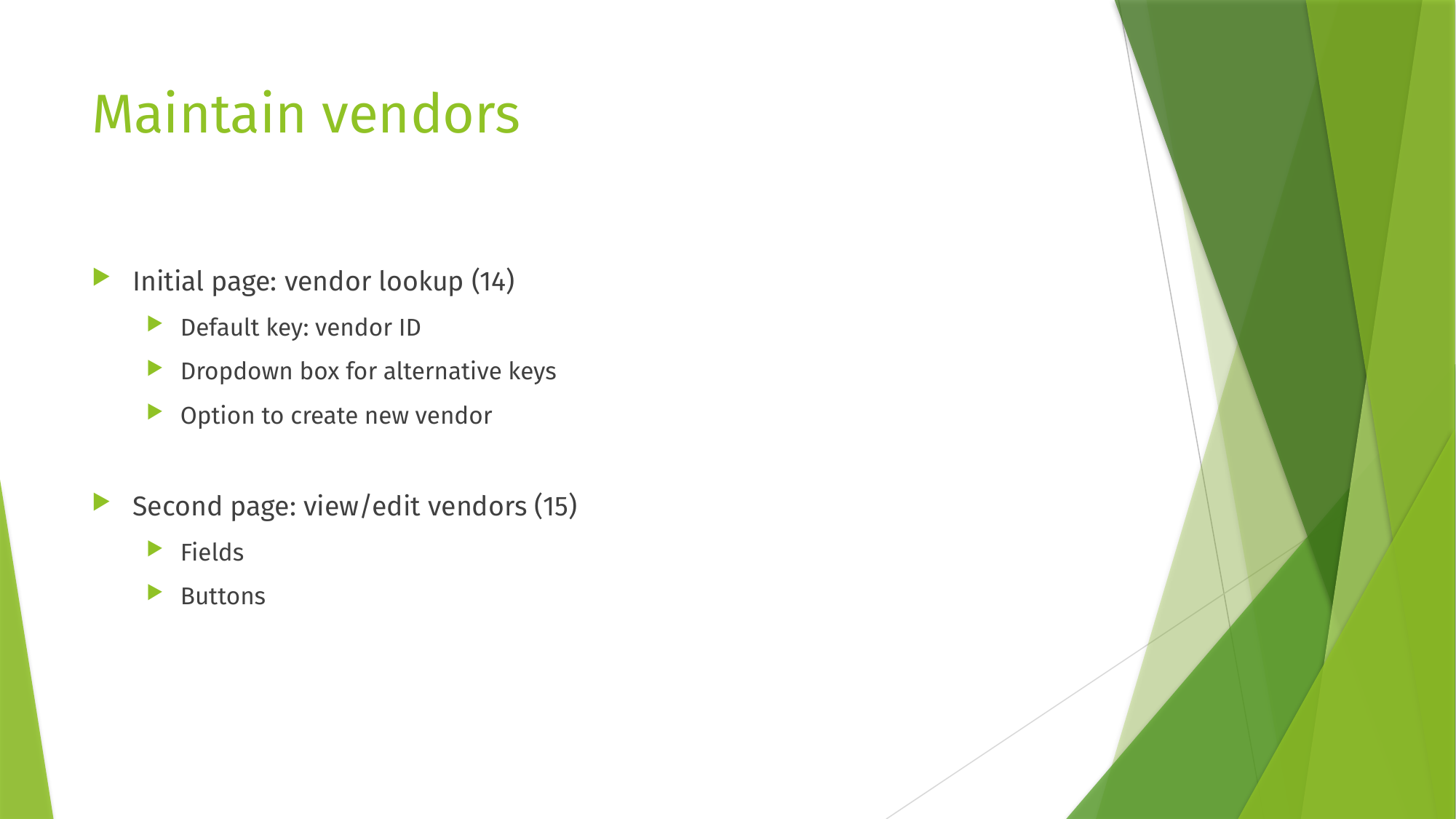

# Maintain vendors
Initial page: vendor lookup (14)
Default key: vendor ID
Dropdown box for alternative keys
Option to create new vendor

Second page: view/edit vendors (15)
Fields
Buttons